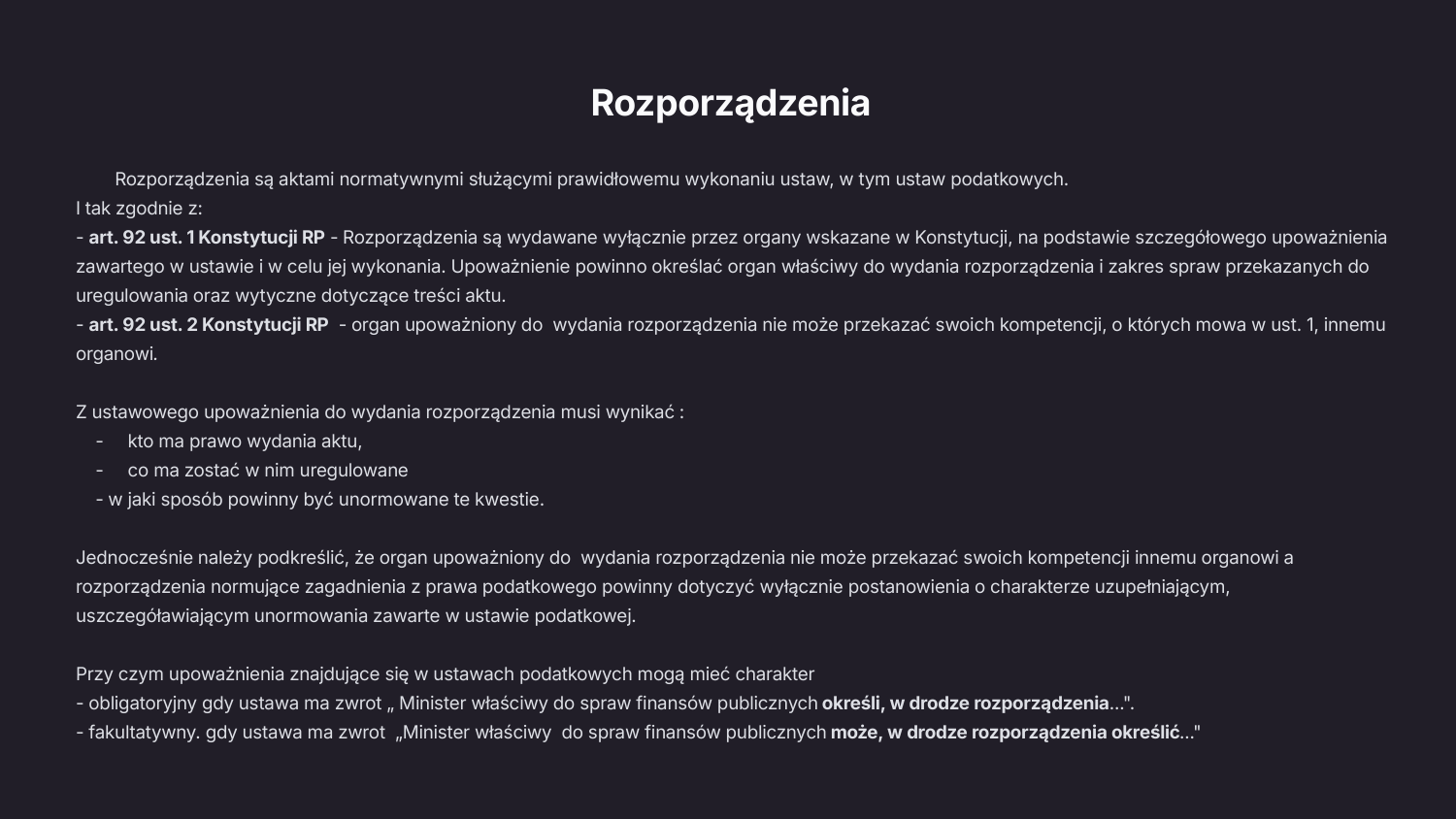

Rozporządzenia
        Rozporządzenia są aktami normatywnymi służącymi prawidłowemu wykonaniu ustaw, w tym ustaw podatkowych.
I tak zgodnie z:
- art. 92 ust. 1 Konstytucji RP - Rozporządzenia są wydawane wyłącznie przez organy wskazane w Konstytucji, na podstawie szczegółowego upoważnienia zawartego w ustawie i w celu jej wykonania. Upoważnienie powinno określać organ właściwy do wydania rozporządzenia i zakres spraw przekazanych do uregulowania oraz wytyczne dotyczące treści aktu.
- art. 92 ust. 2 Konstytucji RP  - organ upoważniony do  wydania rozporządzenia nie może przekazać swoich kompetencji, o których mowa w ust. 1, innemu organowi.

Z ustawowego upoważnienia do wydania rozporządzenia musi wynikać :
    -     kto ma prawo wydania aktu,
    -     co ma zostać w nim uregulowane
    - w jaki sposób powinny być unormowane te kwestie.

Jednocześnie należy podkreślić, że organ upoważniony do  wydania rozporządzenia nie może przekazać swoich kompetencji innemu organowi a rozporządzenia normujące zagadnienia z prawa podatkowego powinny dotyczyć wyłącznie postanowienia o charakterze uzupełniającym, uszczegóławiającym unormowania zawarte w ustawie podatkowej.

Przy czym upoważnienia znajdujące się w ustawach podatkowych mogą mieć charakter
- obligatoryjny gdy ustawa ma zwrot „ Minister właściwy do spraw finansów publicznych określi, w drodze rozporządzenia...".
- fakultatywny. gdy ustawa ma zwrot  „Minister właściwy  do spraw finansów publicznych może, w drodze rozporządzenia określić..."